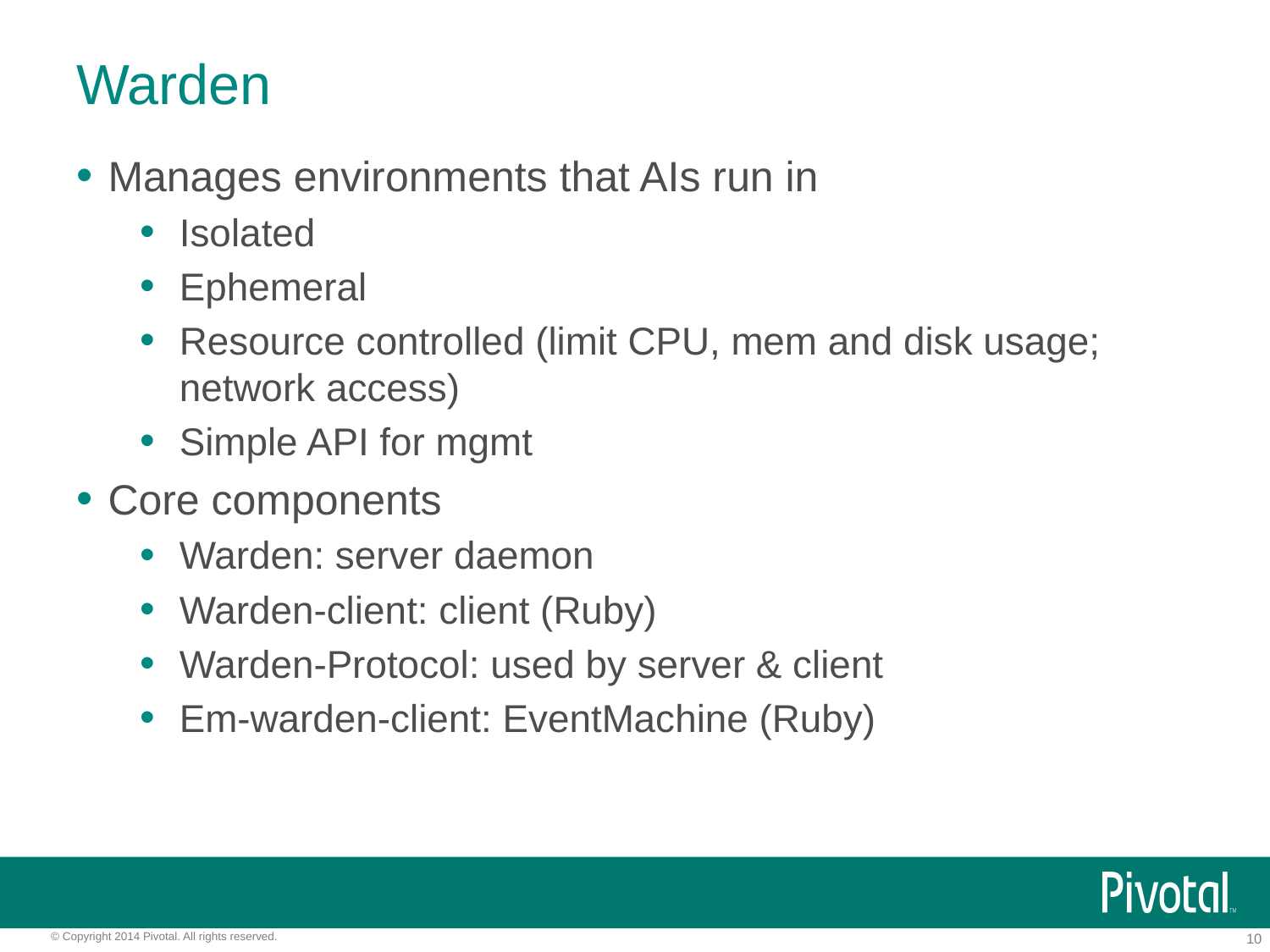

# Warden
Manages environments that AIs run in
Isolated
Ephemeral
Resource controlled (limit CPU, mem and disk usage; network access)
Simple API for mgmt
Core components
Warden: server daemon
Warden-client: client (Ruby)
Warden-Protocol: used by server & client
Em-warden-client: EventMachine (Ruby)